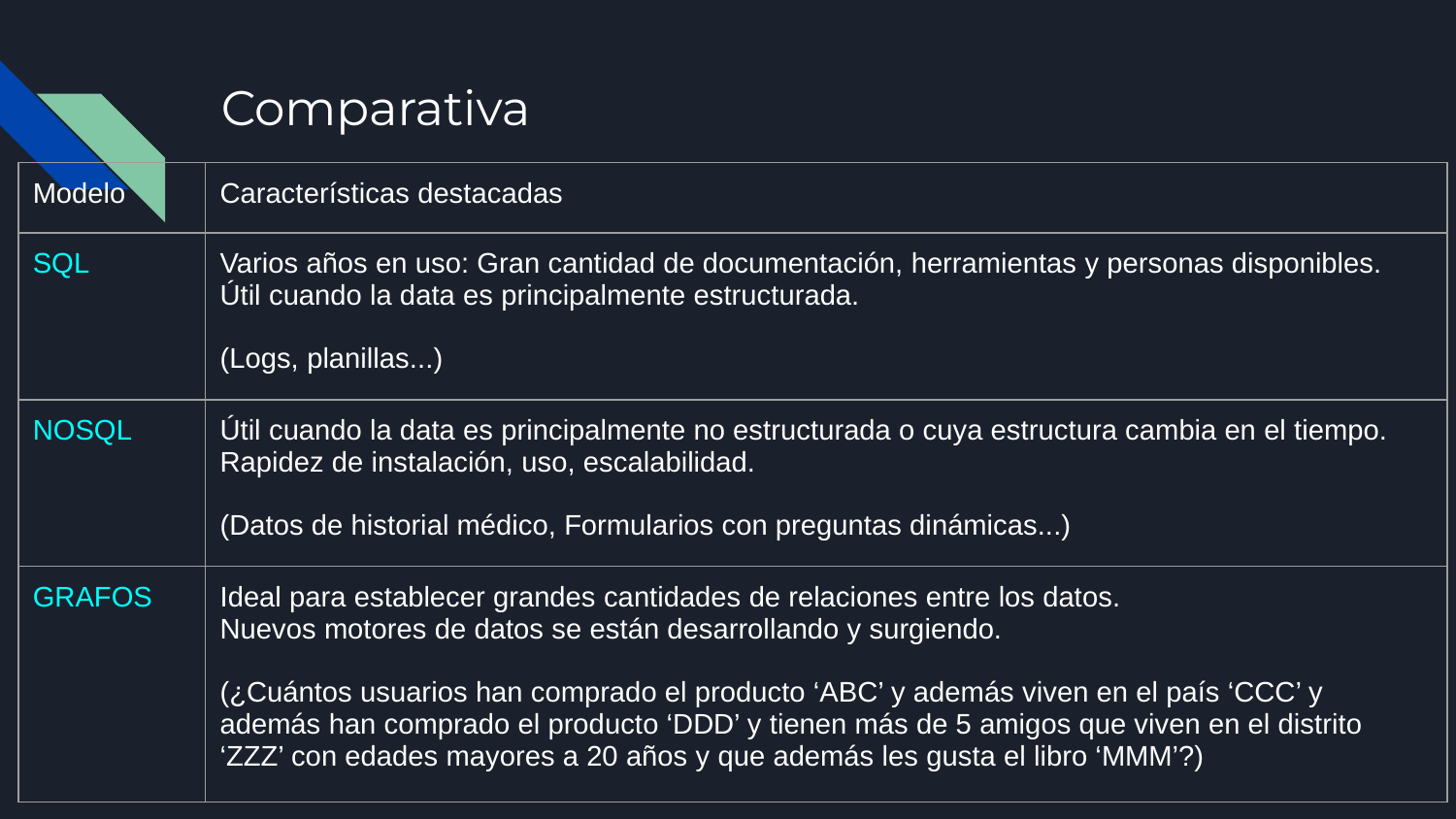

# Comparativa
| Modelo | Características destacadas |
| --- | --- |
| SQL | Varios años en uso: Gran cantidad de documentación, herramientas y personas disponibles. Útil cuando la data es principalmente estructurada. (Logs, planillas...) |
| NOSQL | Útil cuando la data es principalmente no estructurada o cuya estructura cambia en el tiempo. Rapidez de instalación, uso, escalabilidad. (Datos de historial médico, Formularios con preguntas dinámicas...) |
| GRAFOS | Ideal para establecer grandes cantidades de relaciones entre los datos. Nuevos motores de datos se están desarrollando y surgiendo. (¿Cuántos usuarios han comprado el producto ‘ABC’ y además viven en el país ‘CCC’ y además han comprado el producto ‘DDD’ y tienen más de 5 amigos que viven en el distrito ‘ZZZ’ con edades mayores a 20 años y que además les gusta el libro ‘MMM’?) |